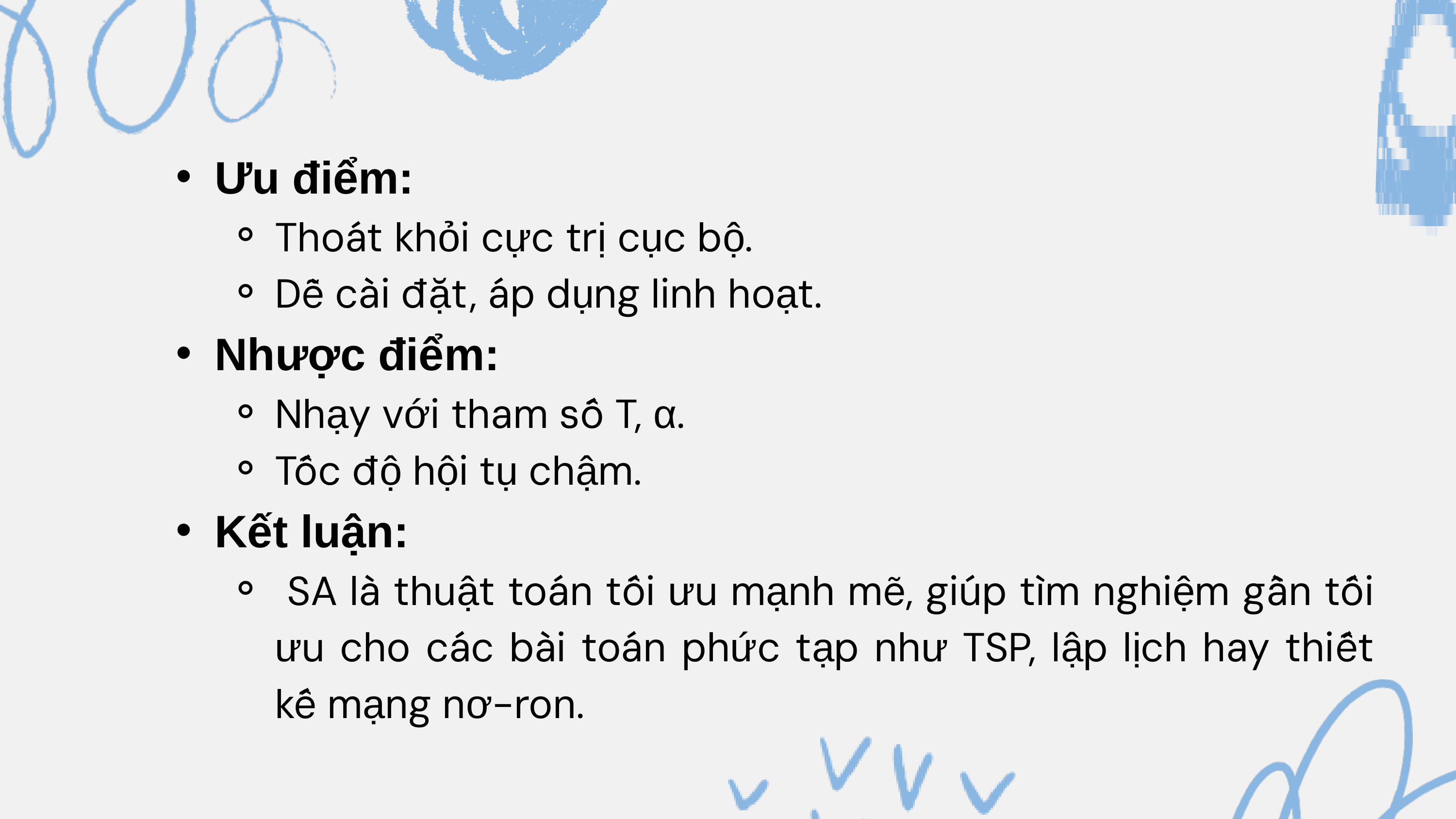

Ưu điểm:
Thoát khỏi cực trị cục bộ.
Dễ cài đặt, áp dụng linh hoạt.
Nhược điểm:
Nhạy với tham số T, α.
Tốc độ hội tụ chậm.
Kết luận:
 SA là thuật toán tối ưu mạnh mẽ, giúp tìm nghiệm gần tối ưu cho các bài toán phức tạp như TSP, lập lịch hay thiết kế mạng nơ-ron.